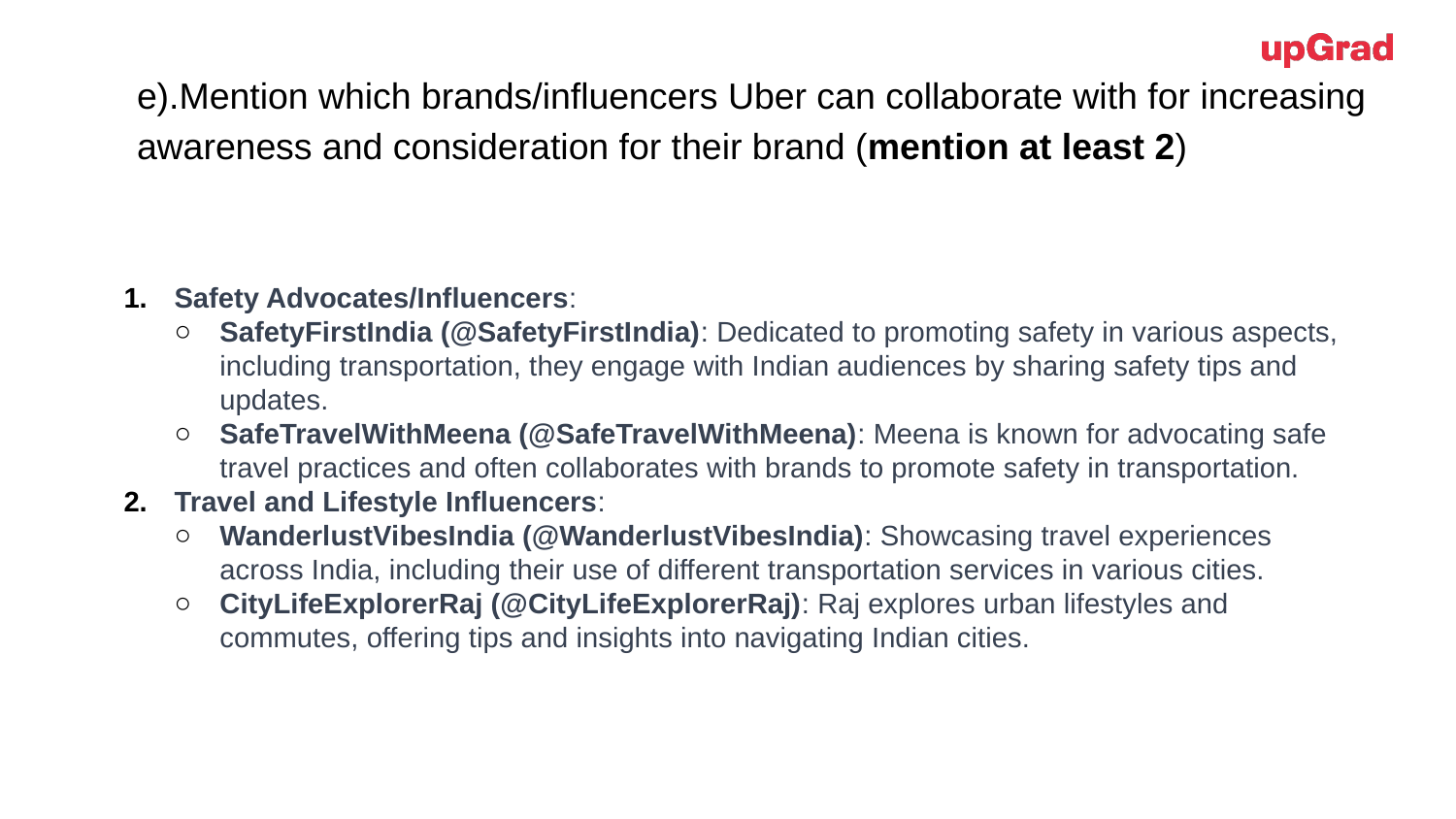

# e).Mention which brands/influencers Uber can collaborate with for increasing awareness and consideration for their brand (mention at least 2)
Safety Advocates/Influencers:
SafetyFirstIndia (@SafetyFirstIndia): Dedicated to promoting safety in various aspects, including transportation, they engage with Indian audiences by sharing safety tips and updates.
SafeTravelWithMeena (@SafeTravelWithMeena): Meena is known for advocating safe travel practices and often collaborates with brands to promote safety in transportation.
Travel and Lifestyle Influencers:
WanderlustVibesIndia (@WanderlustVibesIndia): Showcasing travel experiences across India, including their use of different transportation services in various cities.
CityLifeExplorerRaj (@CityLifeExplorerRaj): Raj explores urban lifestyles and commutes, offering tips and insights into navigating Indian cities.